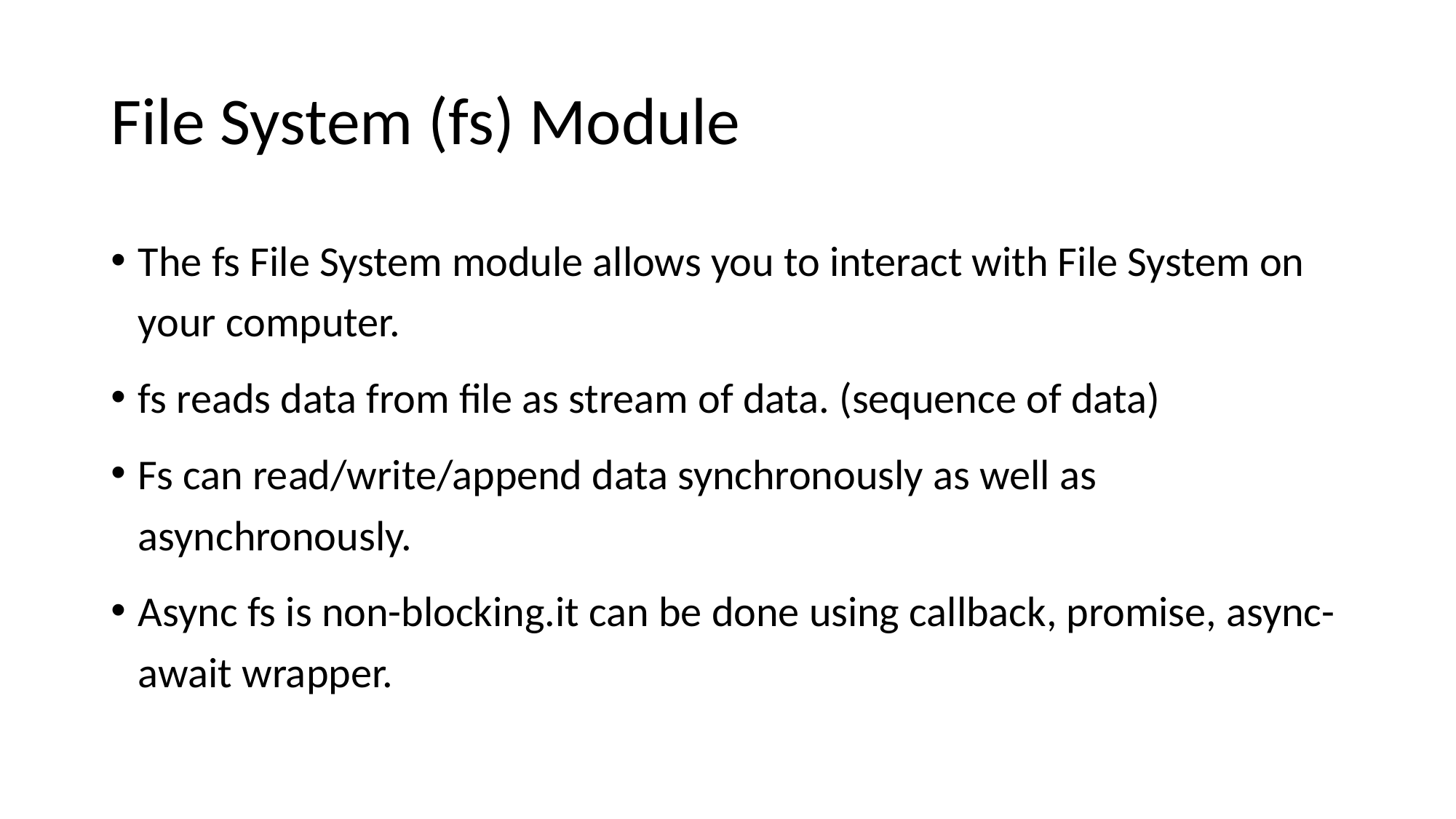

# File System (fs) Module
The fs File System module allows you to interact with File System on your computer.
fs reads data from file as stream of data. (sequence of data)
Fs can read/write/append data synchronously as well as asynchronously.
Async fs is non-blocking.it can be done using callback, promise, async-await wrapper.